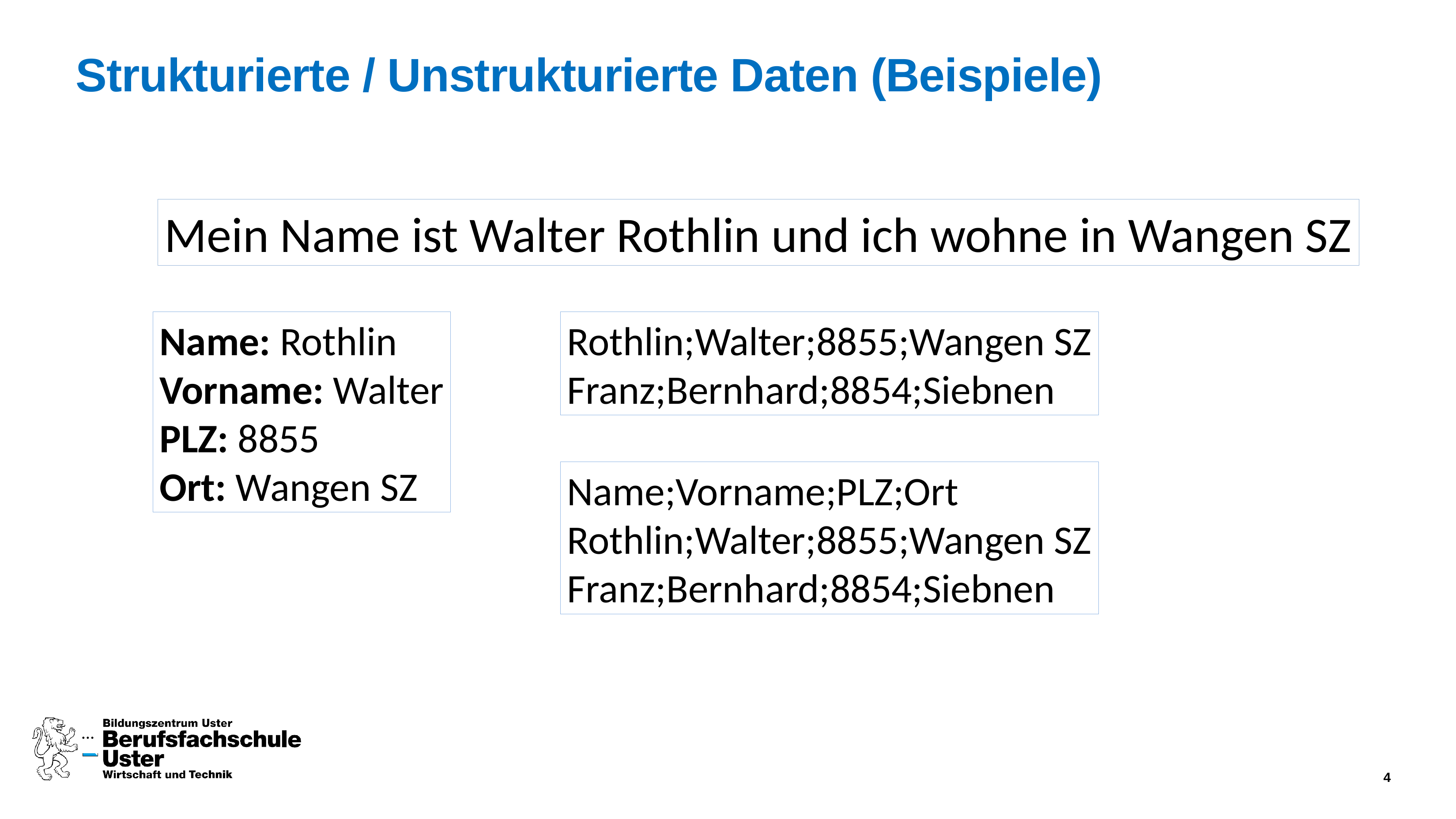

# Strukturierte / Unstrukturierte Daten (Beispiele)
Mein Name ist Walter Rothlin und ich wohne in Wangen SZ
Name: Rothlin
Vorname: Walter
PLZ: 8855
Ort: Wangen SZ
Rothlin;Walter;8855;Wangen SZ
Franz;Bernhard;8854;Siebnen
Name;Vorname;PLZ;Ort
Rothlin;Walter;8855;Wangen SZ
Franz;Bernhard;8854;Siebnen
...

4